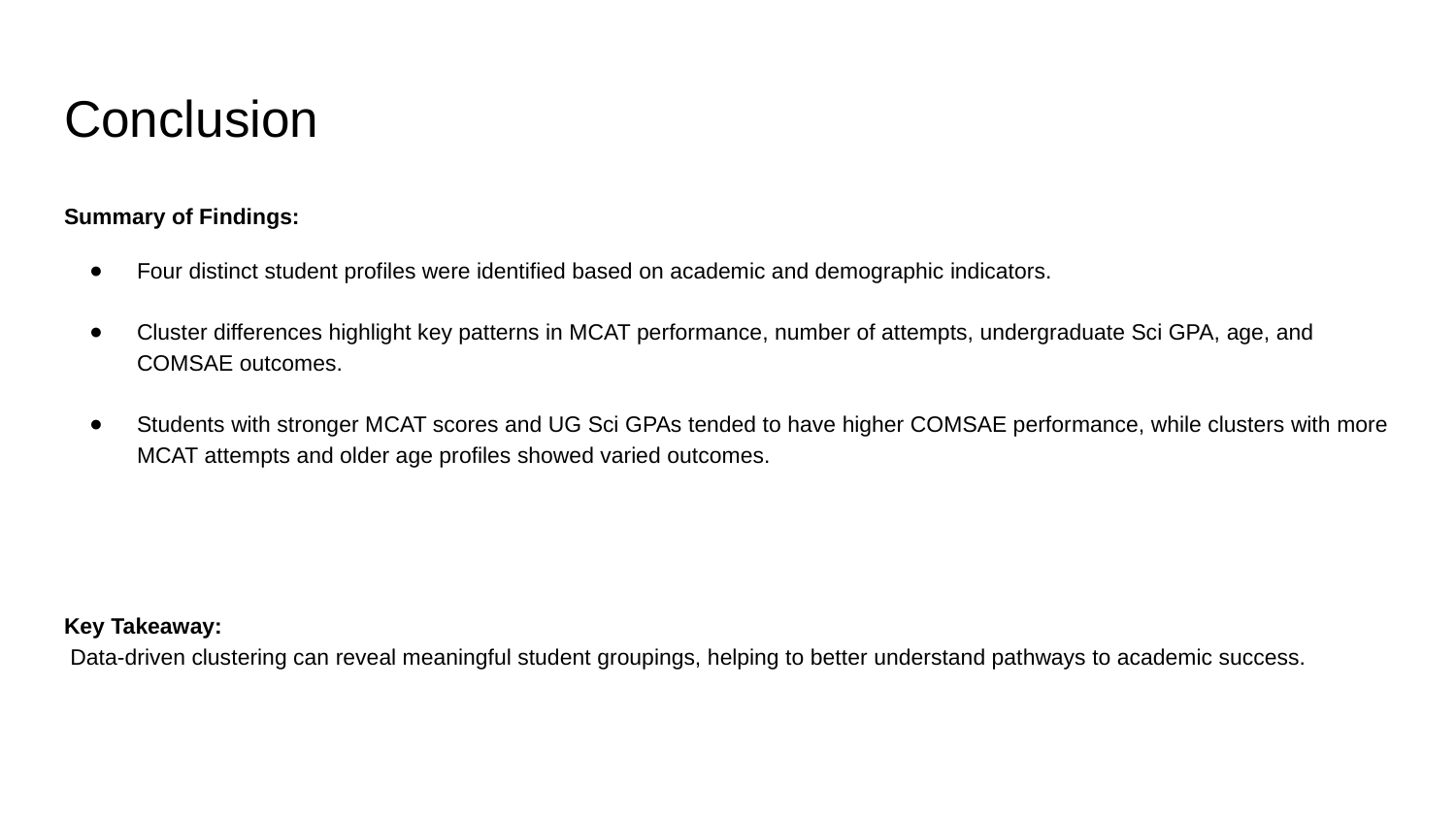

# Conclusion
Summary of Findings:
Four distinct student profiles were identified based on academic and demographic indicators.
Cluster differences highlight key patterns in MCAT performance, number of attempts, undergraduate Sci GPA, age, and COMSAE outcomes.
Students with stronger MCAT scores and UG Sci GPAs tended to have higher COMSAE performance, while clusters with more MCAT attempts and older age profiles showed varied outcomes.

Key Takeaway:
 Data-driven clustering can reveal meaningful student groupings, helping to better understand pathways to academic success.